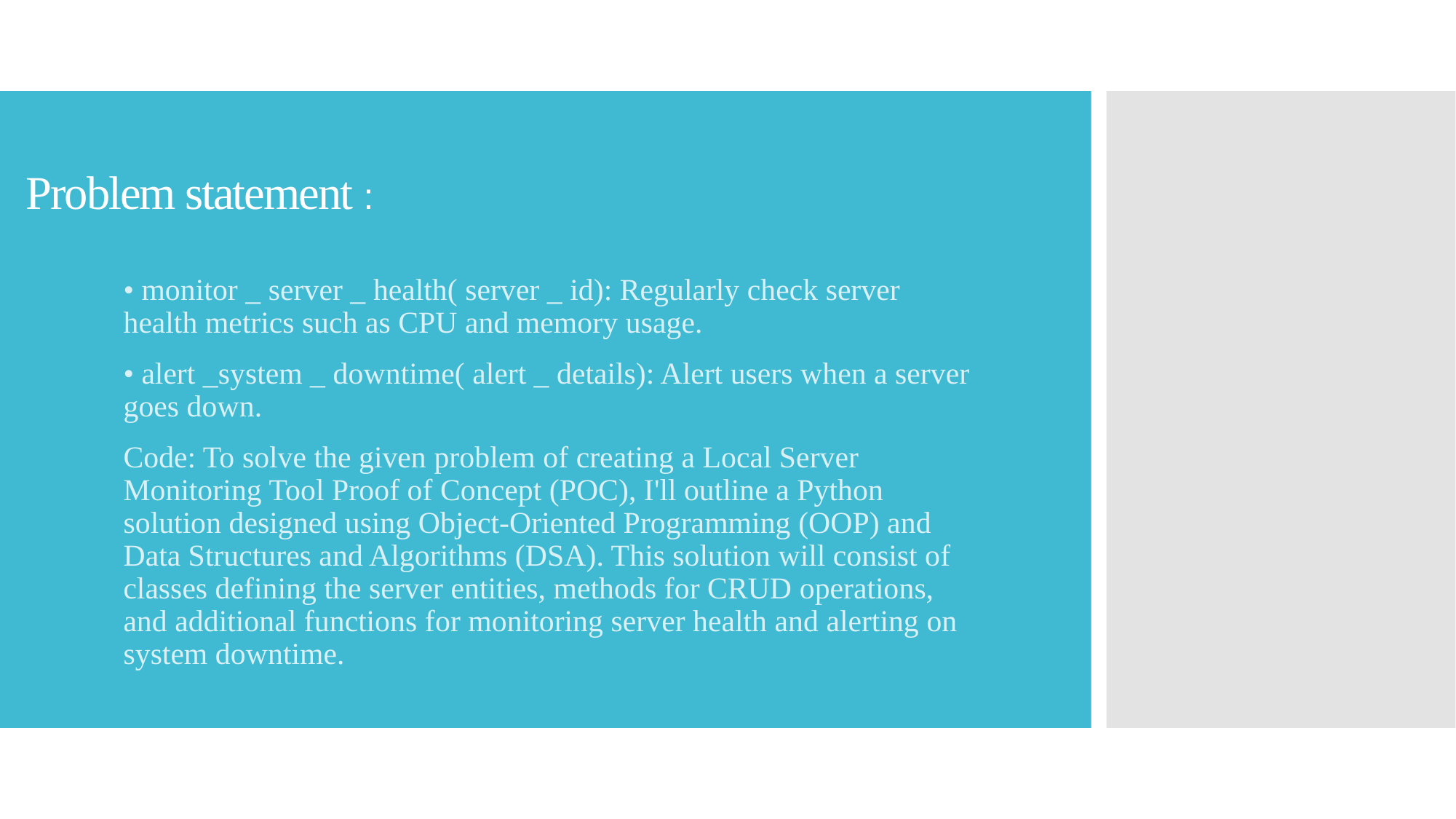

# Problem statement :
• monitor _ server _ health( server _ id): Regularly check server health metrics such as CPU and memory usage.
• alert _system _ downtime( alert _ details): Alert users when a server goes down.
Code: To solve the given problem of creating a Local Server Monitoring Tool Proof of Concept (POC), I'll outline a Python solution designed using Object-Oriented Programming (OOP) and Data Structures and Algorithms (DSA). This solution will consist of classes defining the server entities, methods for CRUD operations, and additional functions for monitoring server health and alerting on system downtime.